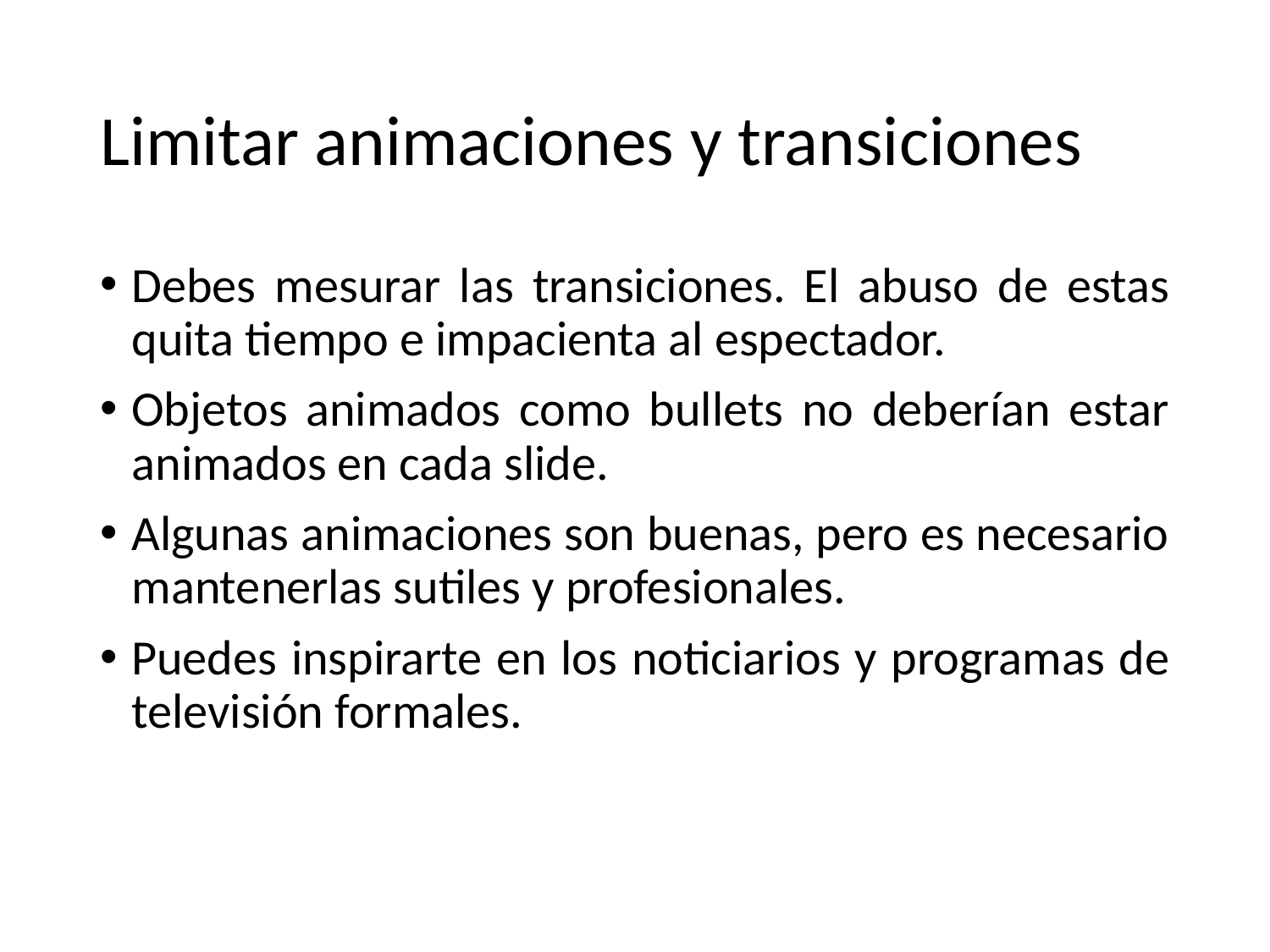

# Limitar animaciones y transiciones
Debes mesurar las transiciones. El abuso de estas quita tiempo e impacienta al espectador.
Objetos animados como bullets no deberían estar animados en cada slide.
Algunas animaciones son buenas, pero es necesario mantenerlas sutiles y profesionales.
Puedes inspirarte en los noticiarios y programas de televisión formales.